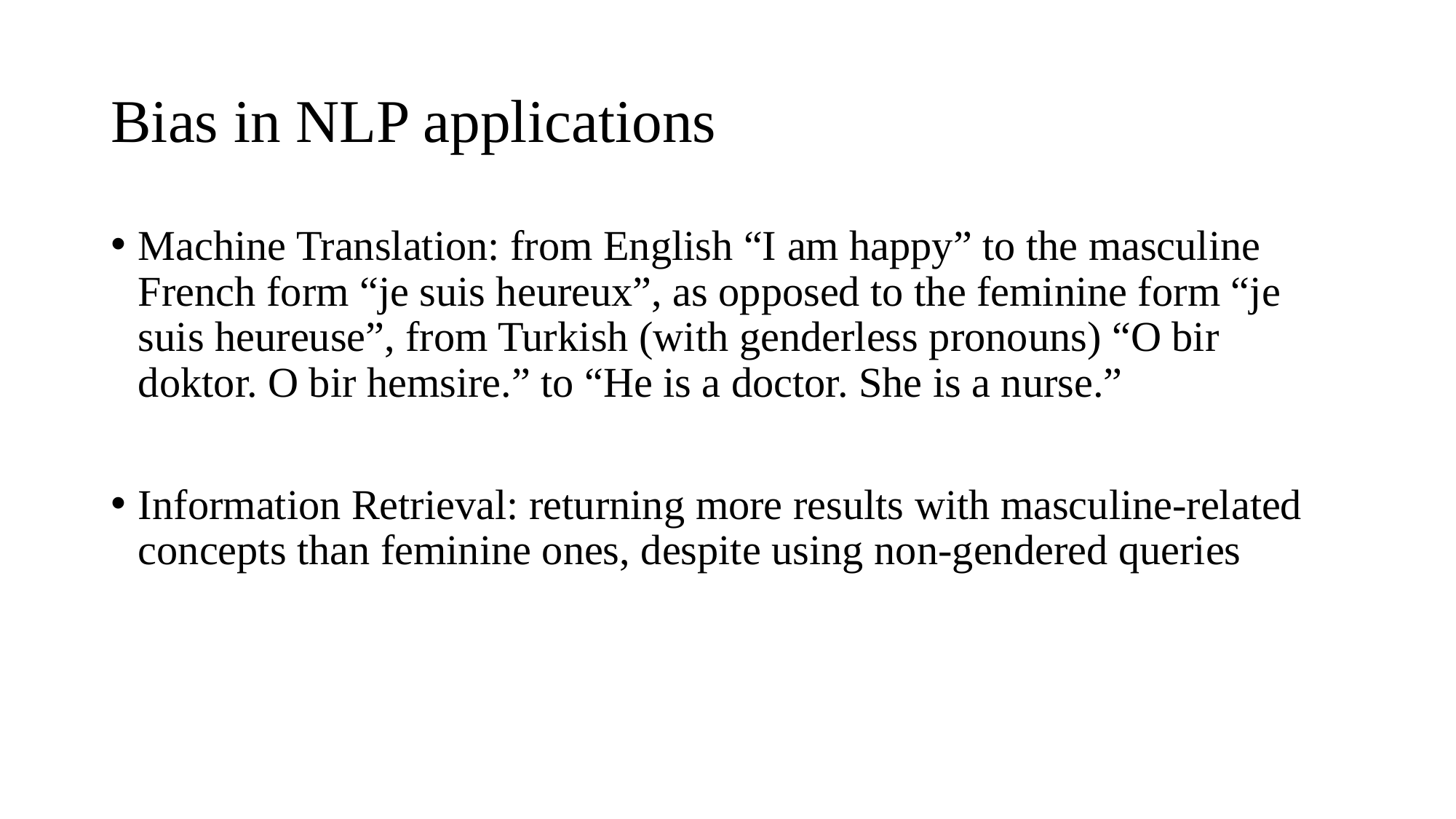

# Bias in NLP applications
Machine Translation: from English “I am happy” to the masculine French form “je suis heureux”, as opposed to the feminine form “je suis heureuse”, from Turkish (with genderless pronouns) “O bir doktor. O bir hemsire.” to “He is a doctor. She is a nurse.”

Information Retrieval: returning more results with masculine-related concepts than feminine ones, despite using non-gendered queries